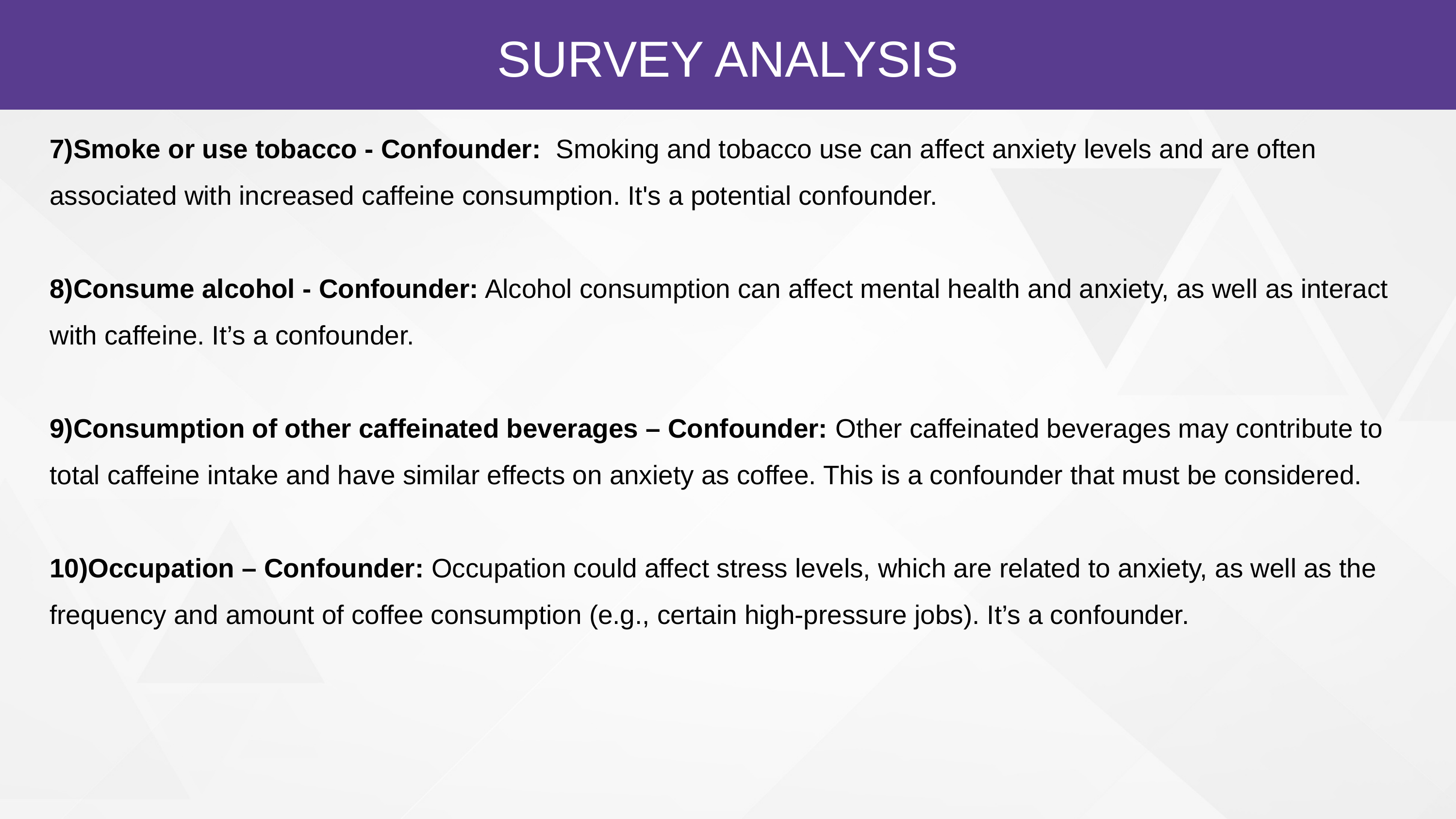

SURVEY ANALYSIS
7)Smoke or use tobacco - Confounder:  Smoking and tobacco use can affect anxiety levels and are often associated with increased caffeine consumption. It's a potential confounder.

8)Consume alcohol - Confounder: Alcohol consumption can affect mental health and anxiety, as well as interact with caffeine. It’s a confounder.

9)Consumption of other caffeinated beverages – Confounder: Other caffeinated beverages may contribute to total caffeine intake and have similar effects on anxiety as coffee. This is a confounder that must be considered.

10)Occupation – Confounder: Occupation could affect stress levels, which are related to anxiety, as well as the frequency and amount of coffee consumption (e.g., certain high-pressure jobs). It’s a confounder.